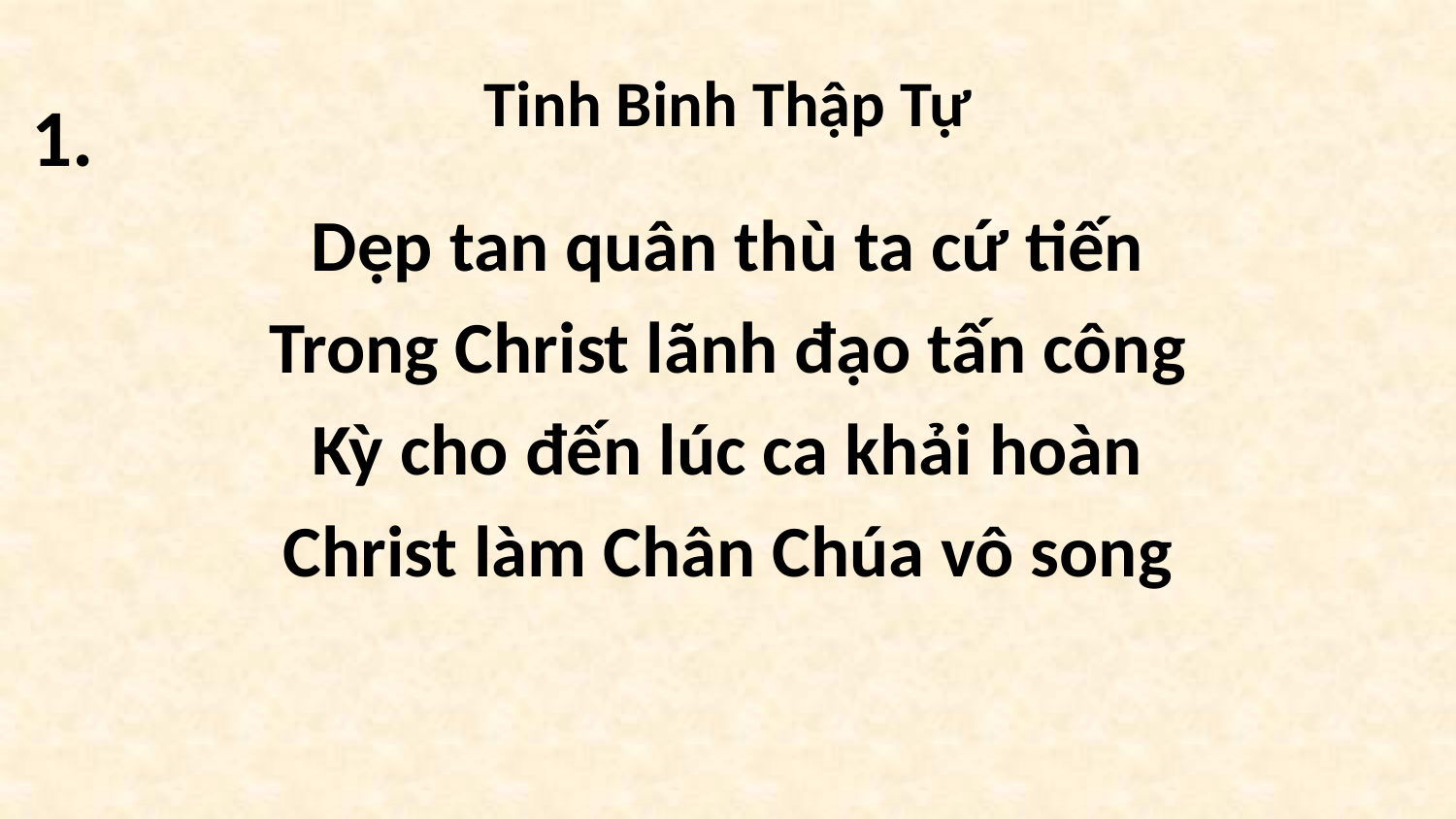

# Tinh Binh Thập Tự
1.
Dẹp tan quân thù ta cứ tiến
Trong Christ lãnh đạo tấn công
Kỳ cho đến lúc ca khải hoàn
Christ làm Chân Chúa vô song